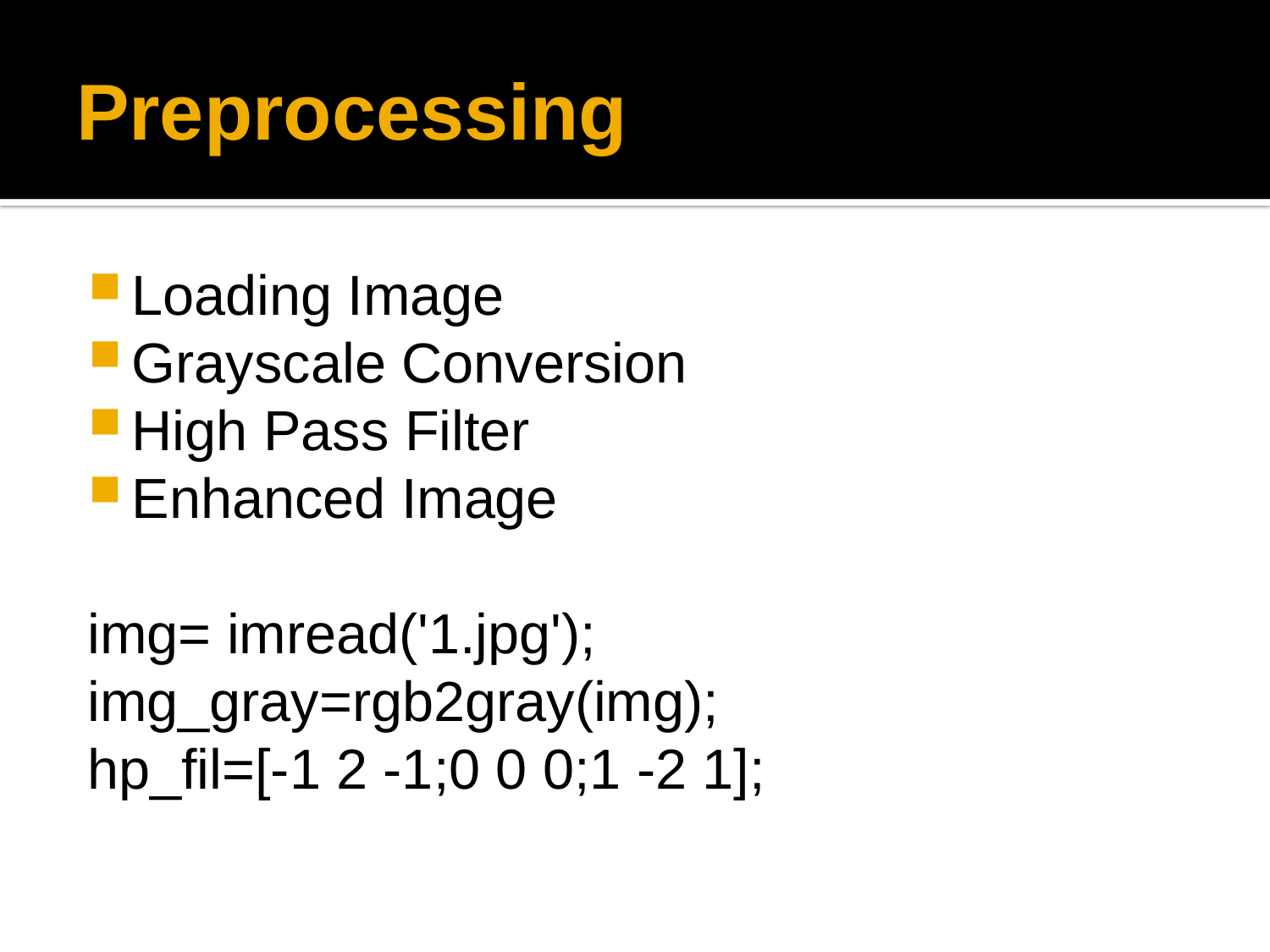

# Preprocessing
Loading Image
Grayscale Conversion
High Pass Filter
Enhanced Image

img= imread('1.jpg');
img_gray=rgb2gray(img);
hp_fil=[-1 2 -1;0 0 0;1 -2 1];